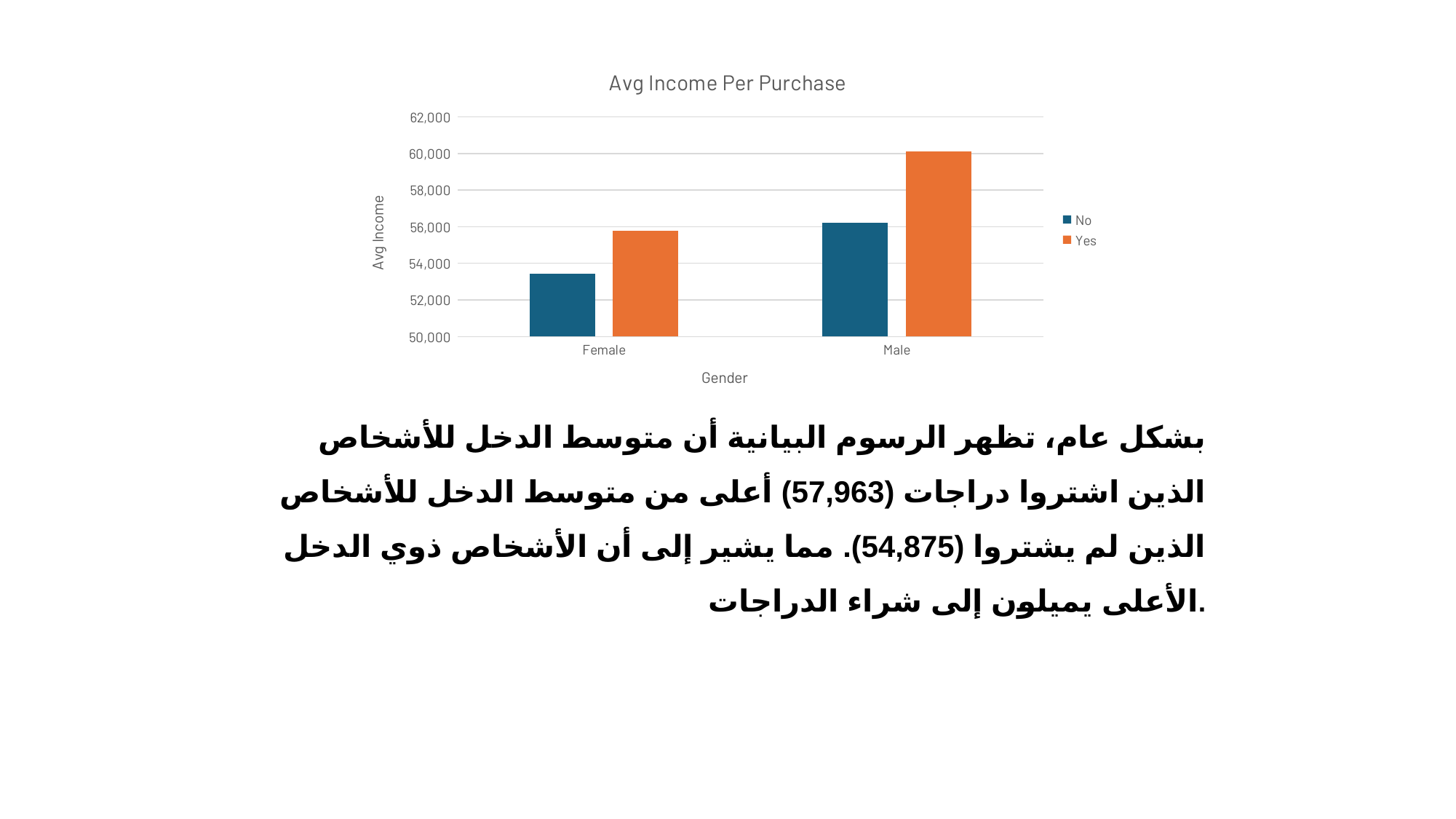

### Chart: Avg Income Per Purchase

| Category | No | Yes |
|---|---|---|
| Female | 53440.0 | 55774.058577405856 |
| Male | 56208.17843866171 | 60123.96694214876 |
بشكل عام، تظهر الرسوم البيانية أن متوسط الدخل للأشخاص الذين اشتروا دراجات (57,963) أعلى من متوسط الدخل للأشخاص الذين لم يشتروا (54,875). مما يشير إلى أن الأشخاص ذوي الدخل الأعلى يميلون إلى شراء الدراجات.